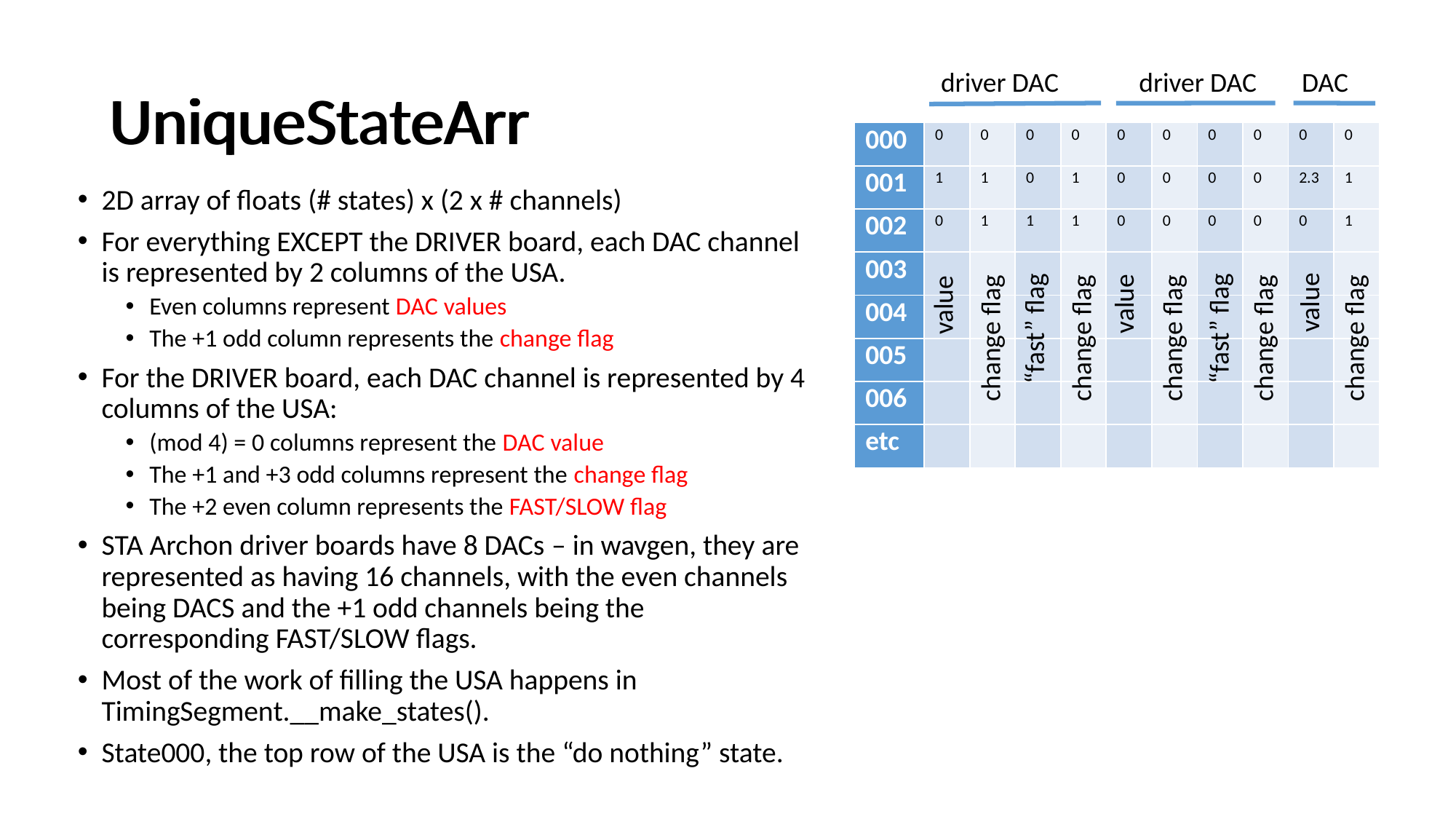

UniqueStateArr
# UniqueStateArr
driver DAC
driver DAC
DAC
| 000 | 0 | 0 | 0 | 0 | 0 | 0 | 0 | 0 | 0 | 0 |
| --- | --- | --- | --- | --- | --- | --- | --- | --- | --- | --- |
| 001 | 1 | 1 | 0 | 1 | 0 | 0 | 0 | 0 | 2.3 | 1 |
| 002 | 0 | 1 | 1 | 1 | 0 | 0 | 0 | 0 | 0 | 1 |
| 003 |  |  |  |  |  |  |  |  |  |  |
| 004 |  |  |  |  |  |  |  |  |  |  |
| 005 |  |  |  |  |  |  |  |  |  |  |
| 006 |  |  |  |  |  |  |  |  |  |  |
| etc |  |  |  |  |  |  |  |  |  |  |
2D array of floats (# states) x (2 x # channels)
For everything EXCEPT the DRIVER board, each DAC channel is represented by 2 columns of the USA.
Even columns represent DAC values
The +1 odd column represents the change flag
For the DRIVER board, each DAC channel is represented by 4 columns of the USA:
(mod 4) = 0 columns represent the DAC value
The +1 and +3 odd columns represent the change flag
The +2 even column represents the FAST/SLOW flag
STA Archon driver boards have 8 DACs – in wavgen, they are represented as having 16 channels, with the even channels being DACS and the +1 odd channels being the corresponding FAST/SLOW flags.
Most of the work of filling the USA happens in TimingSegment.__make_states().
State000, the top row of the USA is the “do nothing” state.
value
value
value
“fast” flag
“fast” flag
change flag
change flag
change flag
change flag
change flag